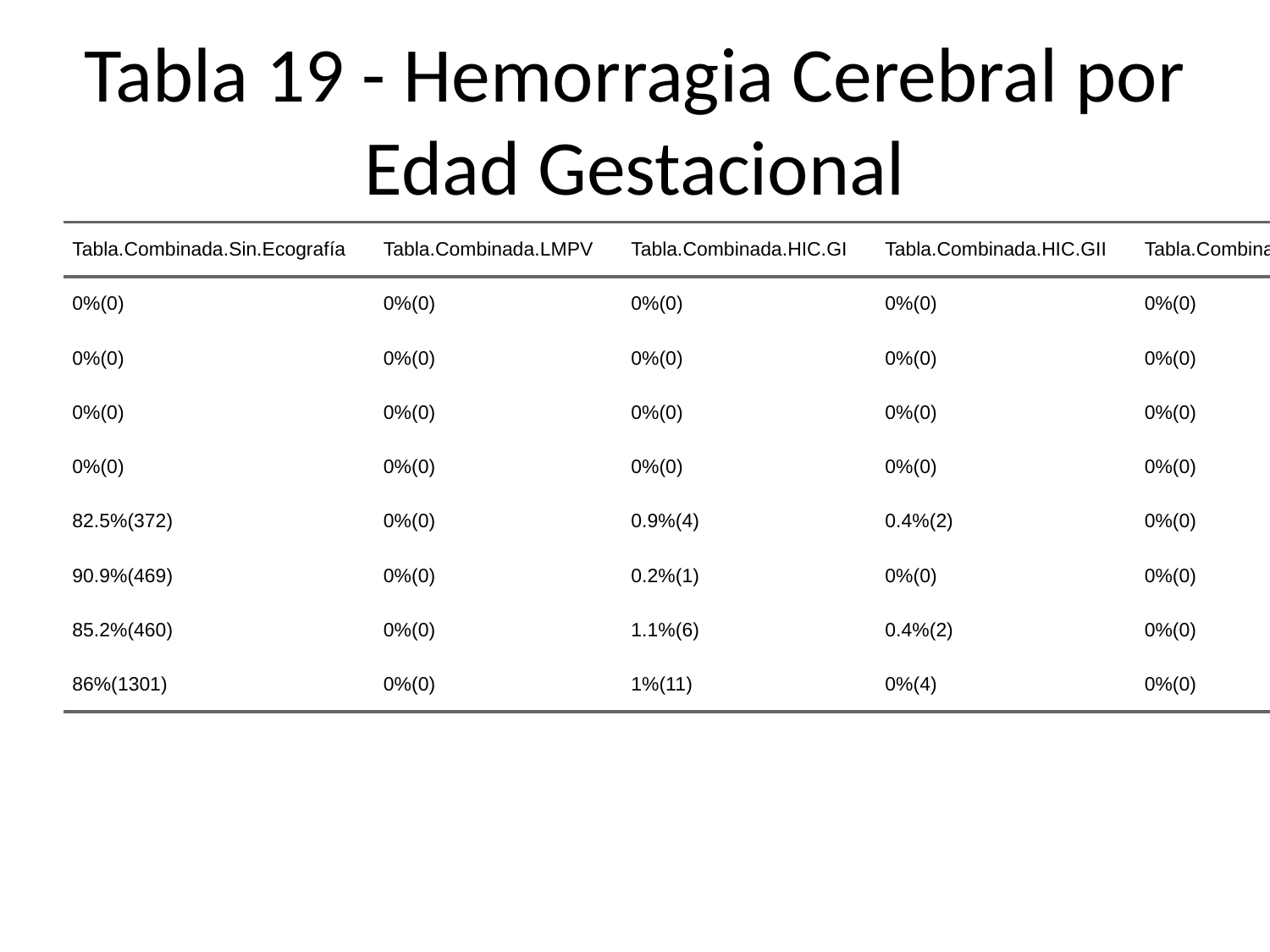

# Tabla 19 - Hemorragia Cerebral por Edad Gestacional
| Tabla.Combinada.Sin.Ecografía | Tabla.Combinada.LMPV | Tabla.Combinada.HIC.GI | Tabla.Combinada.HIC.GII | Tabla.Combinada.HIC.GIII | Tabla.Combinada.Normal | Tabla.Combinada.Total |
| --- | --- | --- | --- | --- | --- | --- |
| 0%(0) | 0%(0) | 0%(0) | 0%(0) | 0%(0) | 0%(0) | 0%(0) |
| 0%(0) | 0%(0) | 0%(0) | 0%(0) | 0%(0) | 0%(0) | 0%(0) |
| 0%(0) | 0%(0) | 0%(0) | 0%(0) | 0%(0) | 0%(0) | 0%(0) |
| 0%(0) | 0%(0) | 0%(0) | 0%(0) | 0%(0) | 0%(0) | 0%(0) |
| 82.5%(372) | 0%(0) | 0.9%(4) | 0.4%(2) | 0%(0) | 16.2%(73) | 30%(451) |
| 90.9%(469) | 0%(0) | 0.2%(1) | 0%(0) | 0%(0) | 8.9%(46) | 34%(516) |
| 85.2%(460) | 0%(0) | 1.1%(6) | 0.4%(2) | 0%(0) | 13.3%(72) | 36%(540) |
| 86%(1301) | 0%(0) | 1%(11) | 0%(4) | 0%(0) | 13%(191) | 100%(1507) |